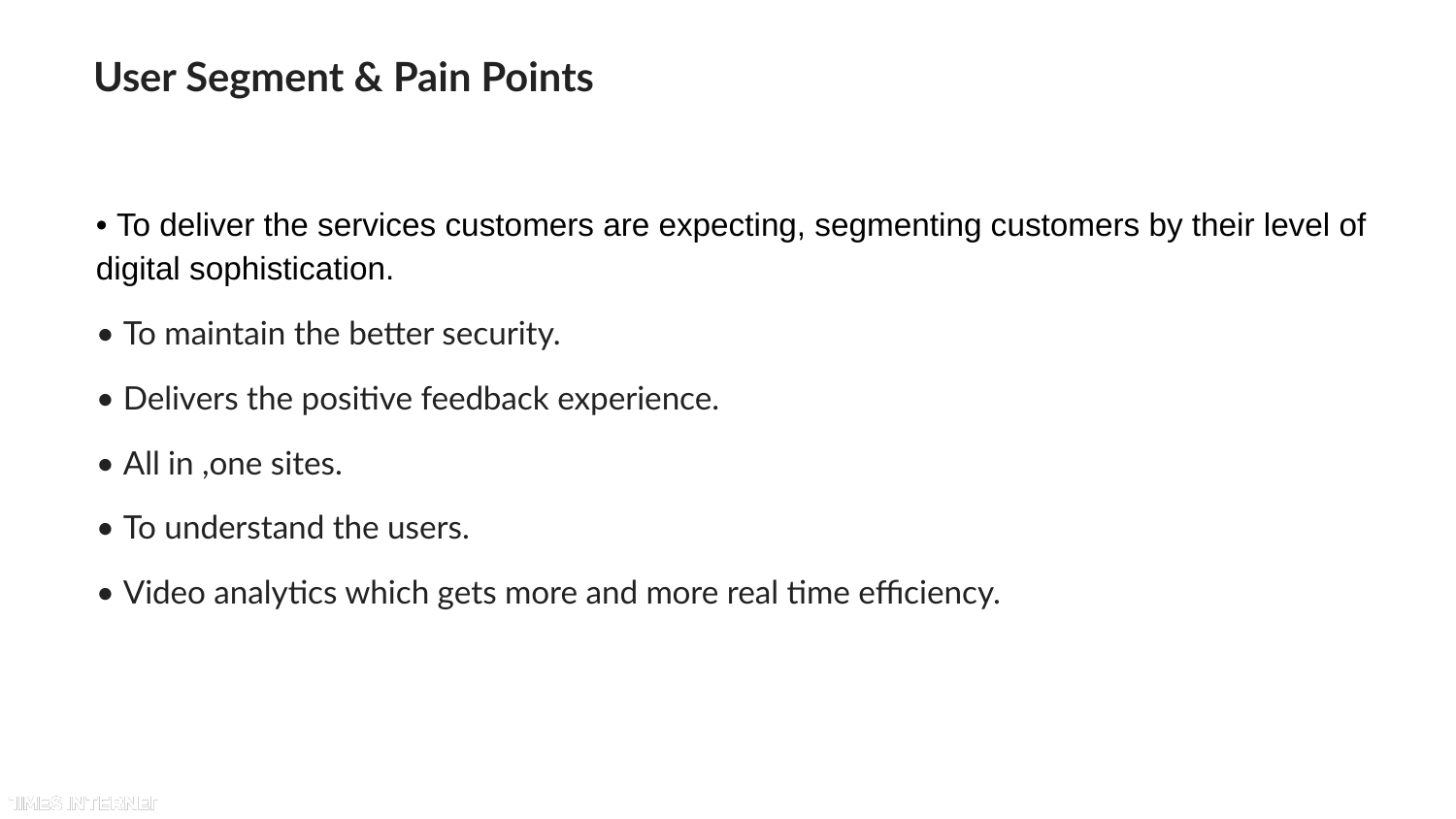

# User Segment & Pain Points
• To deliver the services customers are expecting, segmenting customers by their level of digital sophistication.
• To maintain the better security.
• Delivers the positive feedback experience.
• All in ,one sites.
• To understand the users.
• Video analytics which gets more and more real time efficiency.